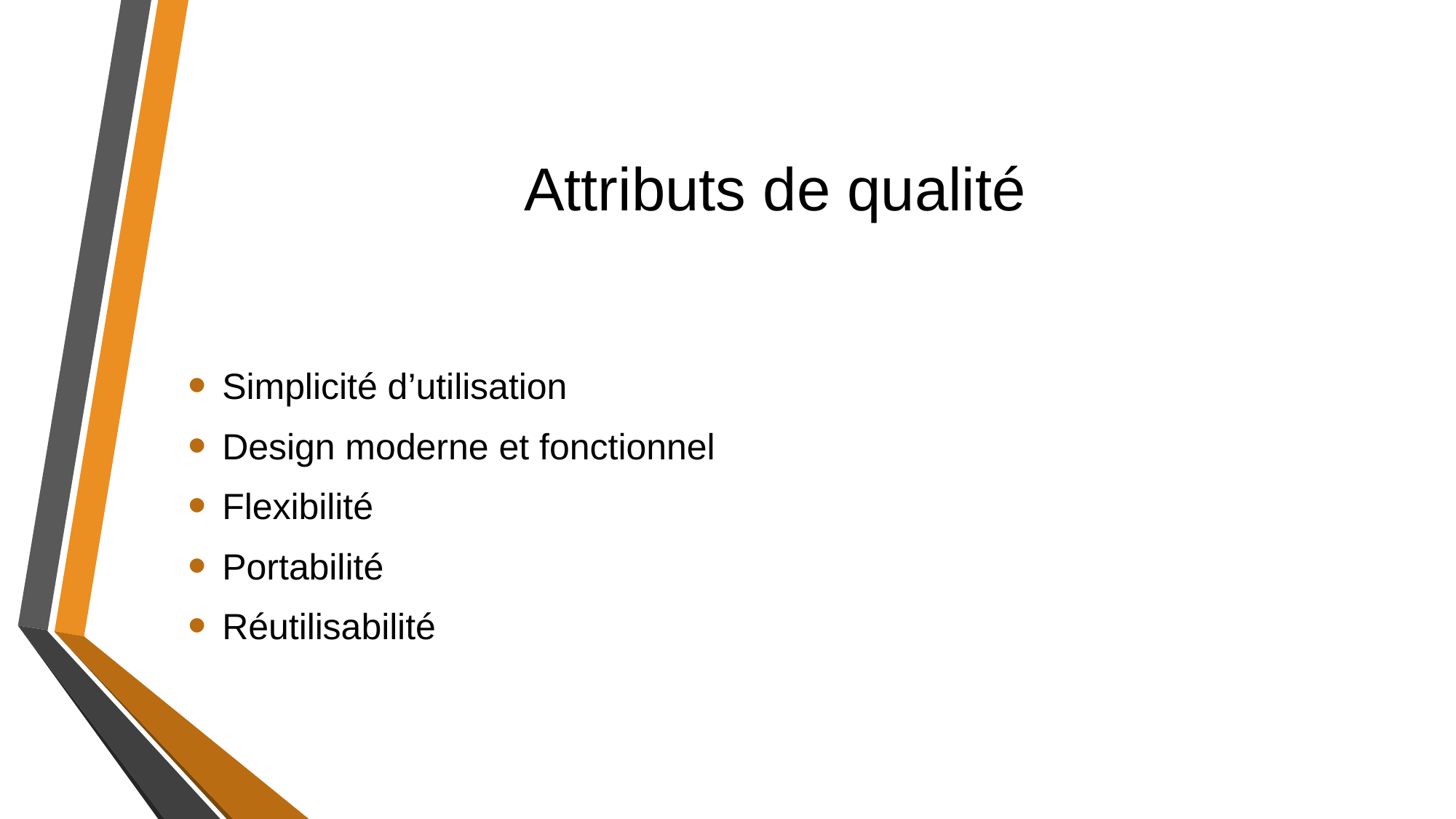

# Attributs de qualité
Simplicité d’utilisation
Design moderne et fonctionnel
Flexibilité
Portabilité
Réutilisabilité